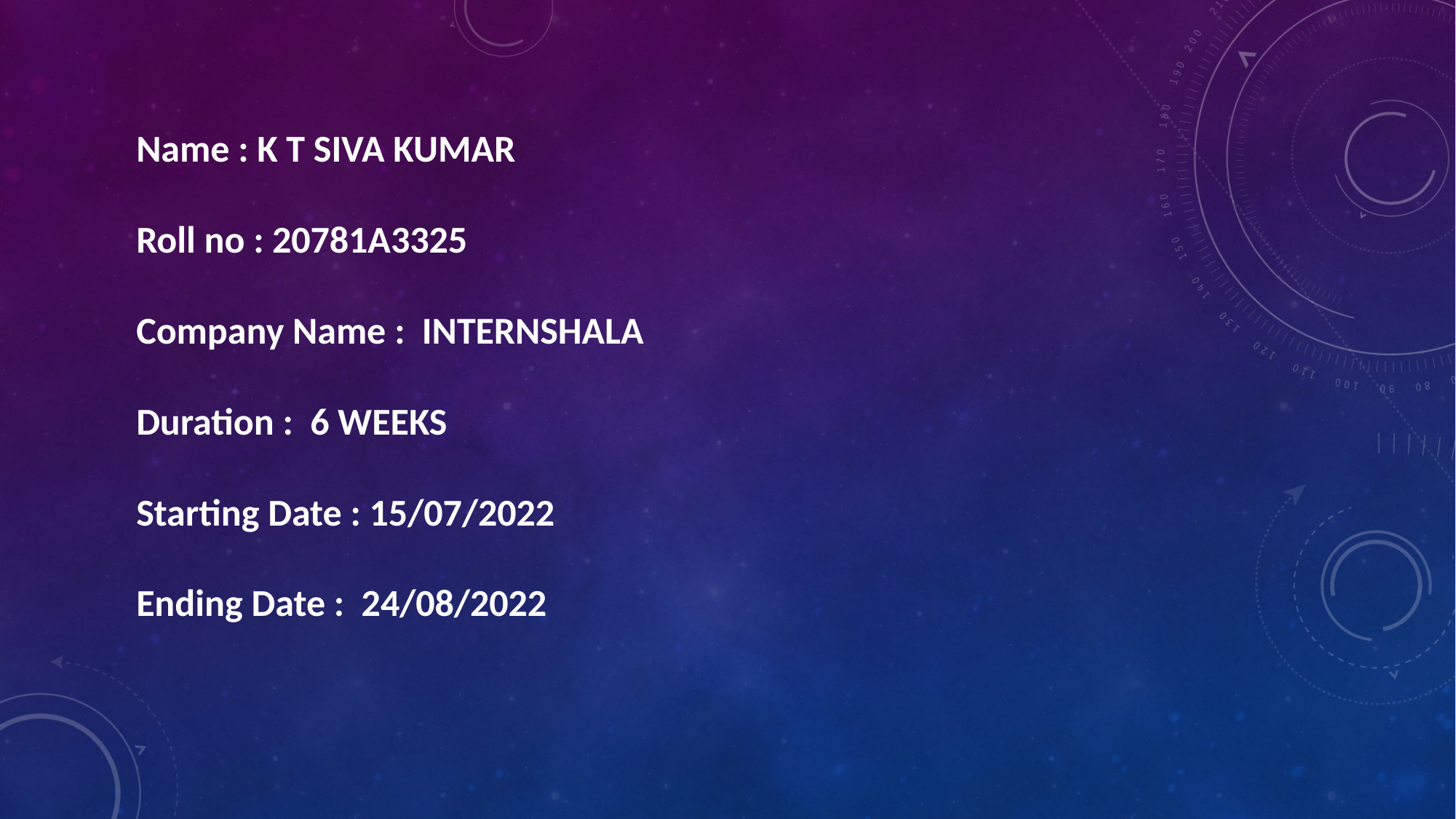

Name : K T SIVA KUMAR

Roll no : 20781A3325

Company Name :  INTERNSHALA

Duration :  6 WEEKS

Starting Date : 15/07/2022

Ending Date :  24/08/2022